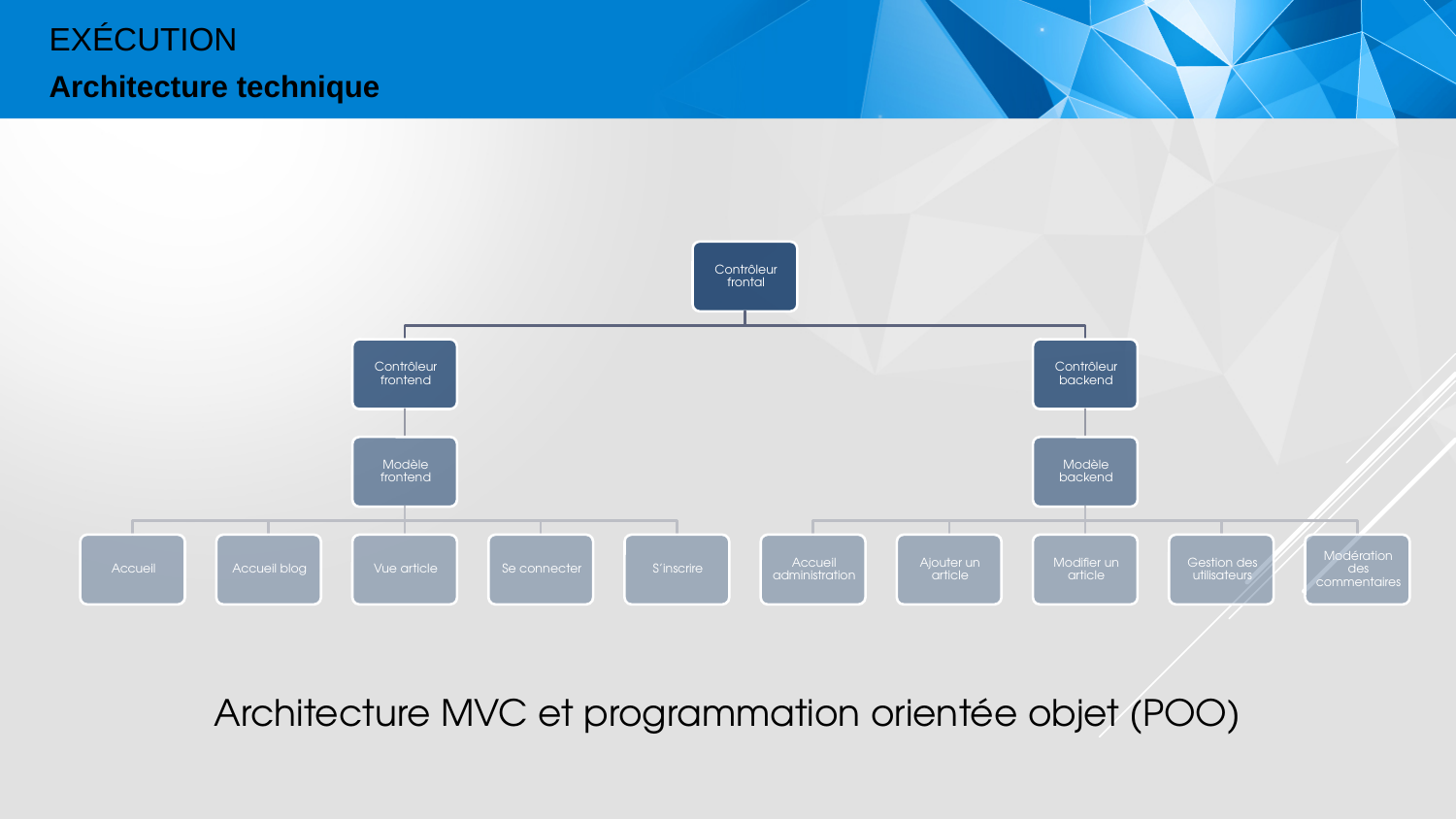

# Exécution
Contrôleur frontal
Contrôleur frontend
Modèle frontend
Accueil
Accueil blog
Vue article
Se connecter
S’inscrire
Contrôleur backend
Modèle backend
Accueil administration
Ajouter un article
Modifier un article
Gestion des utilisateurs
Modération des commentaires
Architecture technique
Architecture MVC et programmation orientée objet (POO)